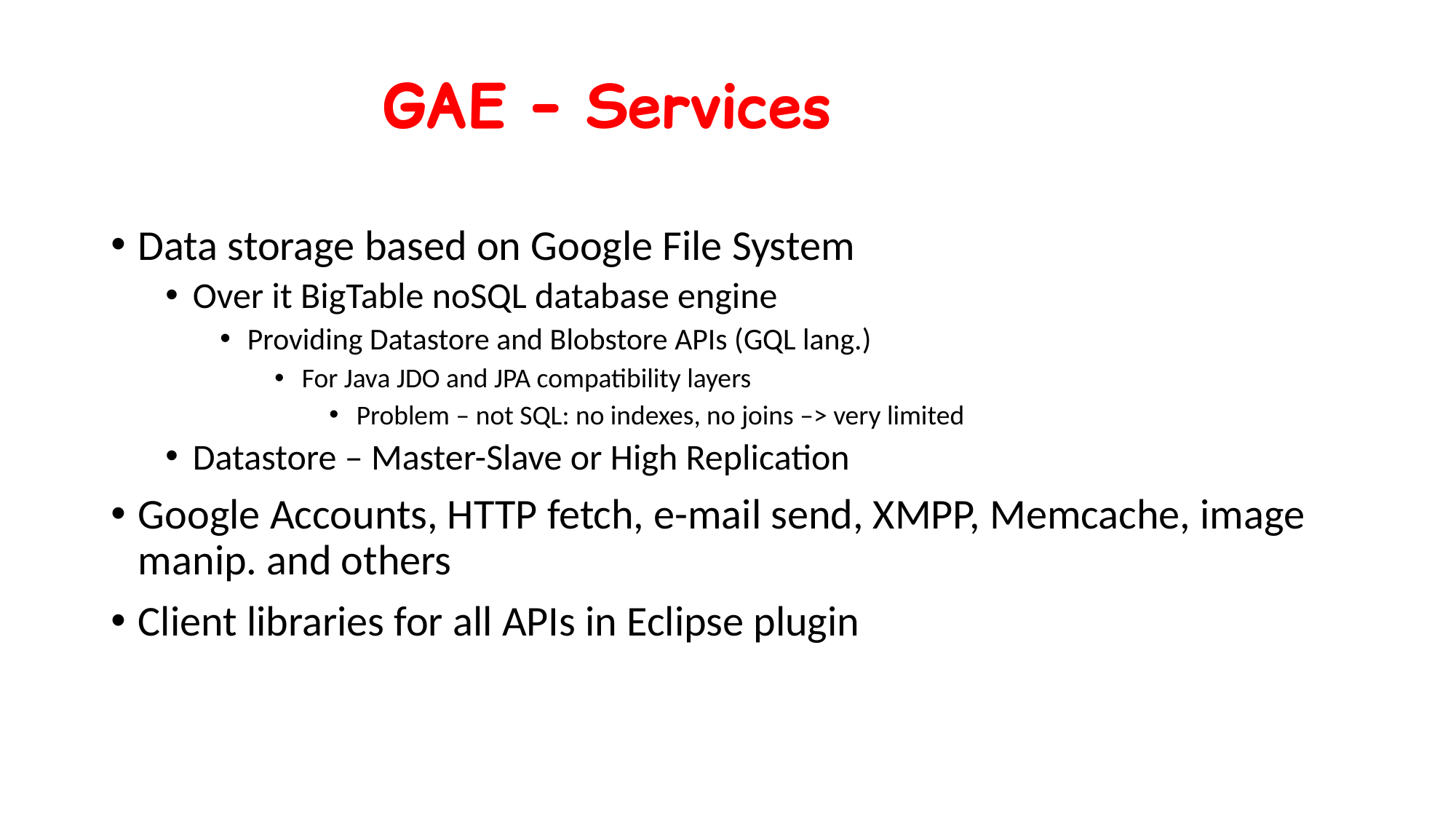

# GAE – Services
Data storage based on Google File System
Over it BigTable noSQL database engine
Providing Datastore and Blobstore APIs (GQL lang.)
For Java JDO and JPA compatibility layers
Problem – not SQL: no indexes, no joins –> very limited
Datastore – Master-Slave or High Replication
Google Accounts, HTTP fetch, e-mail send, XMPP, Memcache, image manip. and others
Client libraries for all APIs in Eclipse plugin